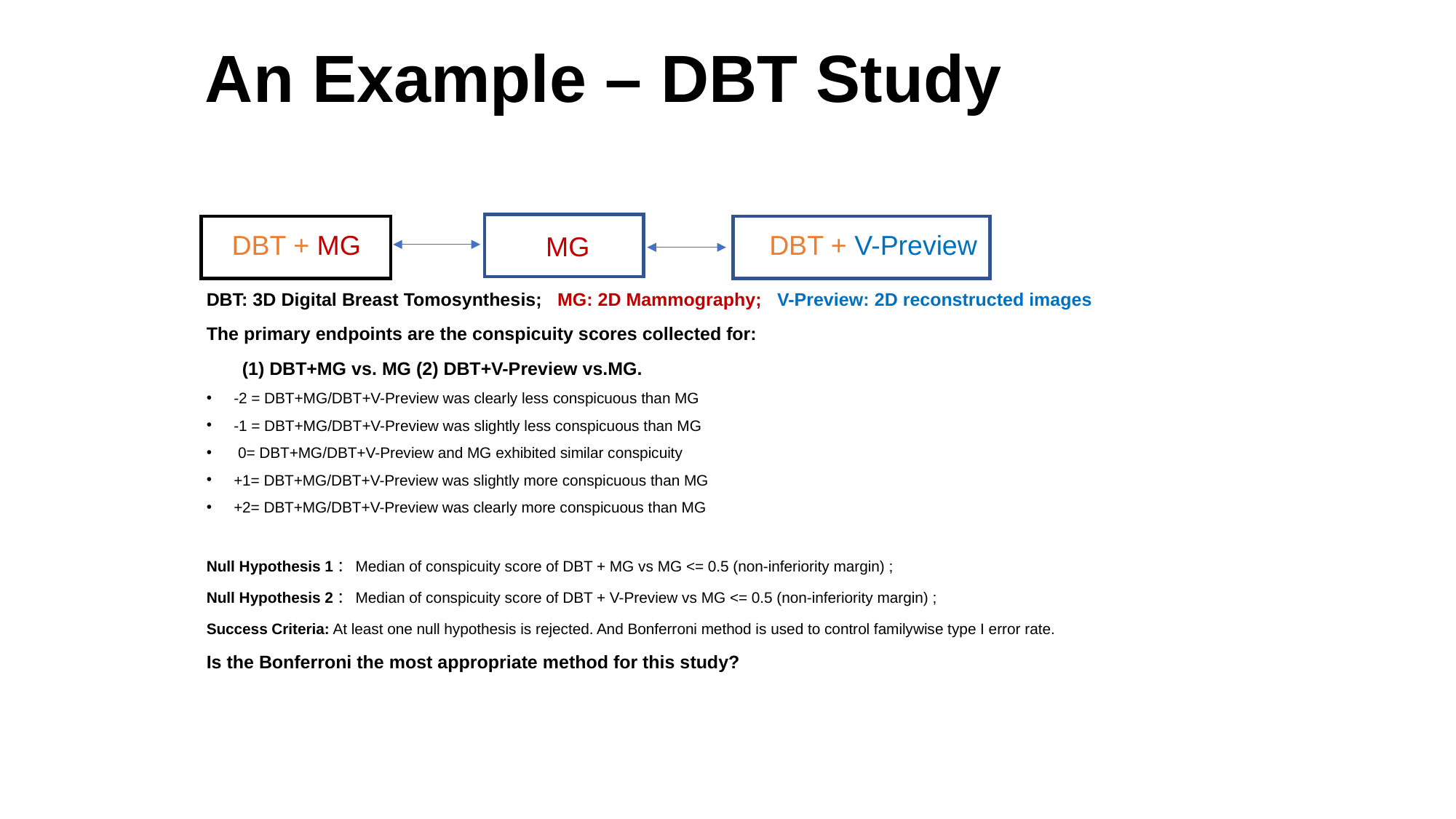

# An Example – DBT Study

DBT + MG

DBT + V-Preview
MG

DBT: 3D Digital Breast Tomosynthesis;   MG: 2D Mammography;   V-Preview: 2D reconstructed images
The primary endpoints are the conspicuity scores collected for:
       (1) DBT+MG vs. MG (2) DBT+V-Preview vs.MG.
-2 = DBT+MG/DBT+V-Preview was clearly less conspicuous than MG
-1 = DBT+MG/DBT+V-Preview was slightly less conspicuous than MG
 0= DBT+MG/DBT+V-Preview and MG exhibited similar conspicuity
+1= DBT+MG/DBT+V-Preview was slightly more conspicuous than MG
+2= DBT+MG/DBT+V-Preview was clearly more conspicuous than MG

Null Hypothesis 1：Median of conspicuity score of DBT + MG vs MG <= 0.5 (non-inferiority margin) ;
Null Hypothesis 2：Median of conspicuity score of DBT + V-Preview vs MG <= 0.5 (non-inferiority margin) ;
Success Criteria: At least one null hypothesis is rejected. And Bonferroni method is used to control familywise type I error rate.
Is the Bonferroni the most appropriate method for this study?

6